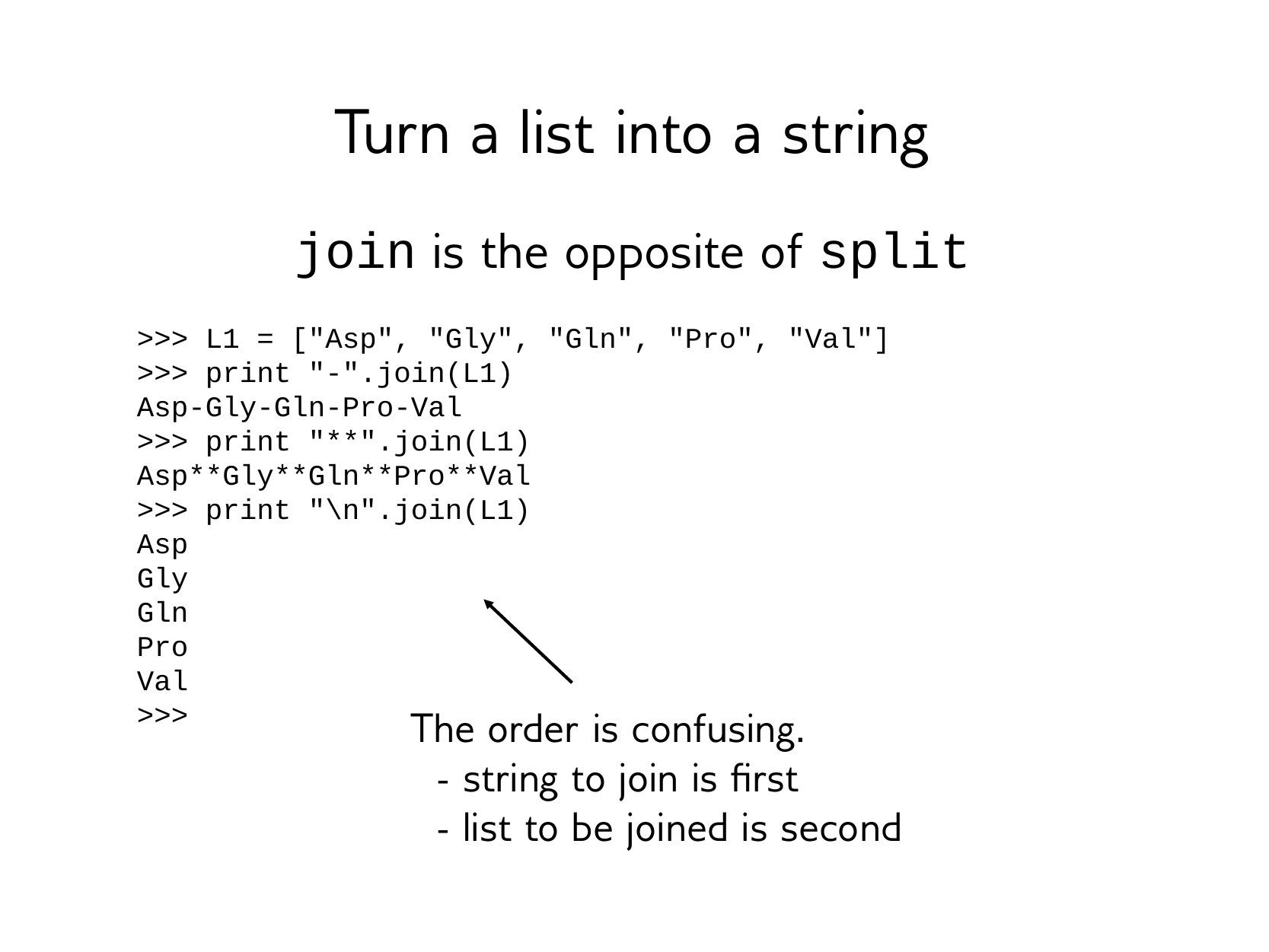

# Turn a list into a string
join is the opposite of split
>>> L1 = ["Asp", "Gly", "Gln", "Pro", "Val"]
>>> print "-".join(L1)
Asp-Gly-Gln-Pro-Val
>>> print "**".join(L1)
Asp**Gly**Gln**Pro**Val
>>> print "\n".join(L1)
Asp
Gly
Gln
Pro
Val
>>>

The order is confusing.
  - string to join is first
  - list to be joined is second